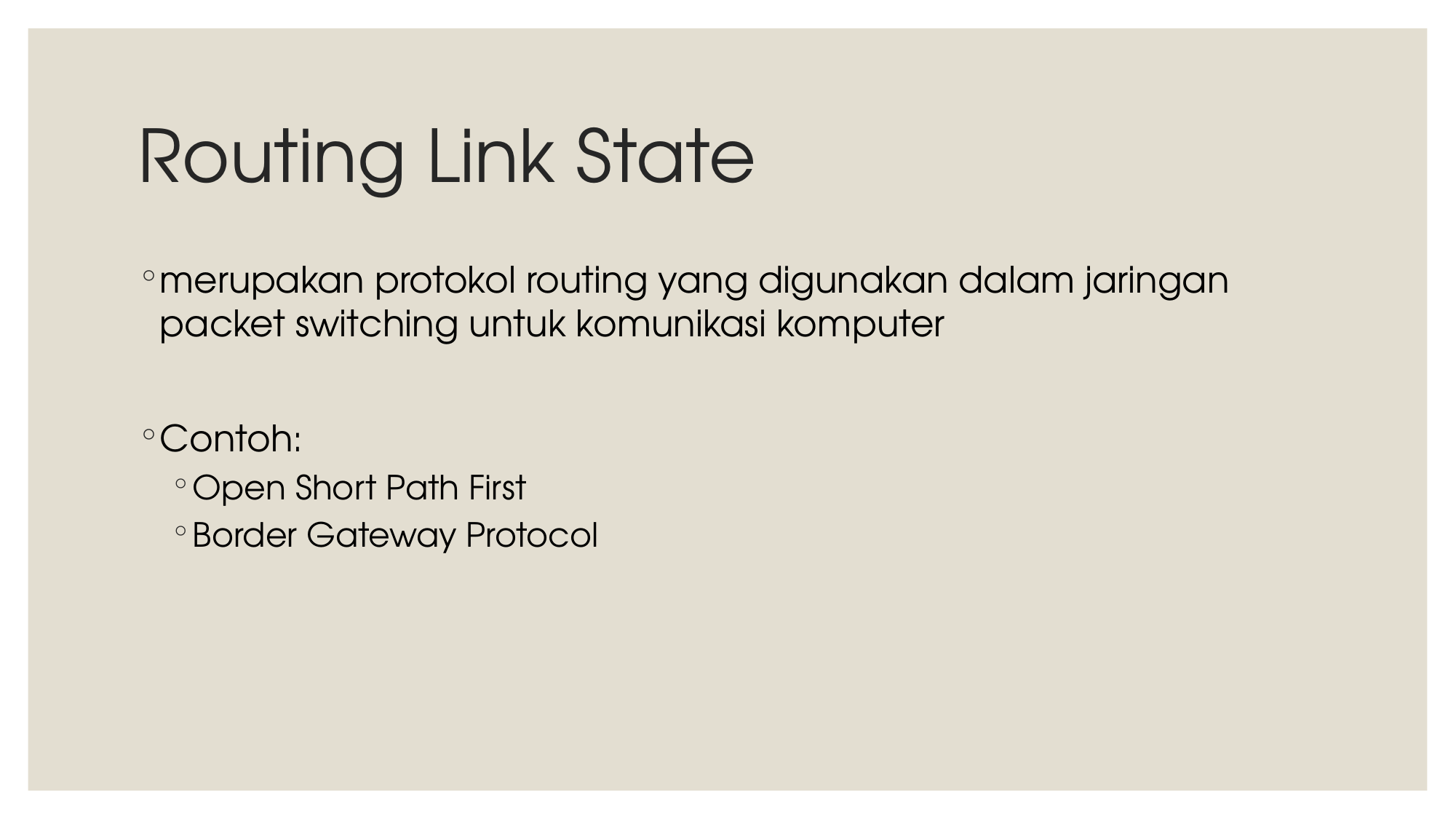

# Routing Link State
merupakan protokol routing yang digunakan dalam jaringan packet switching untuk komunikasi komputer

Contoh:
Open Short Path First
Border Gateway Protocol